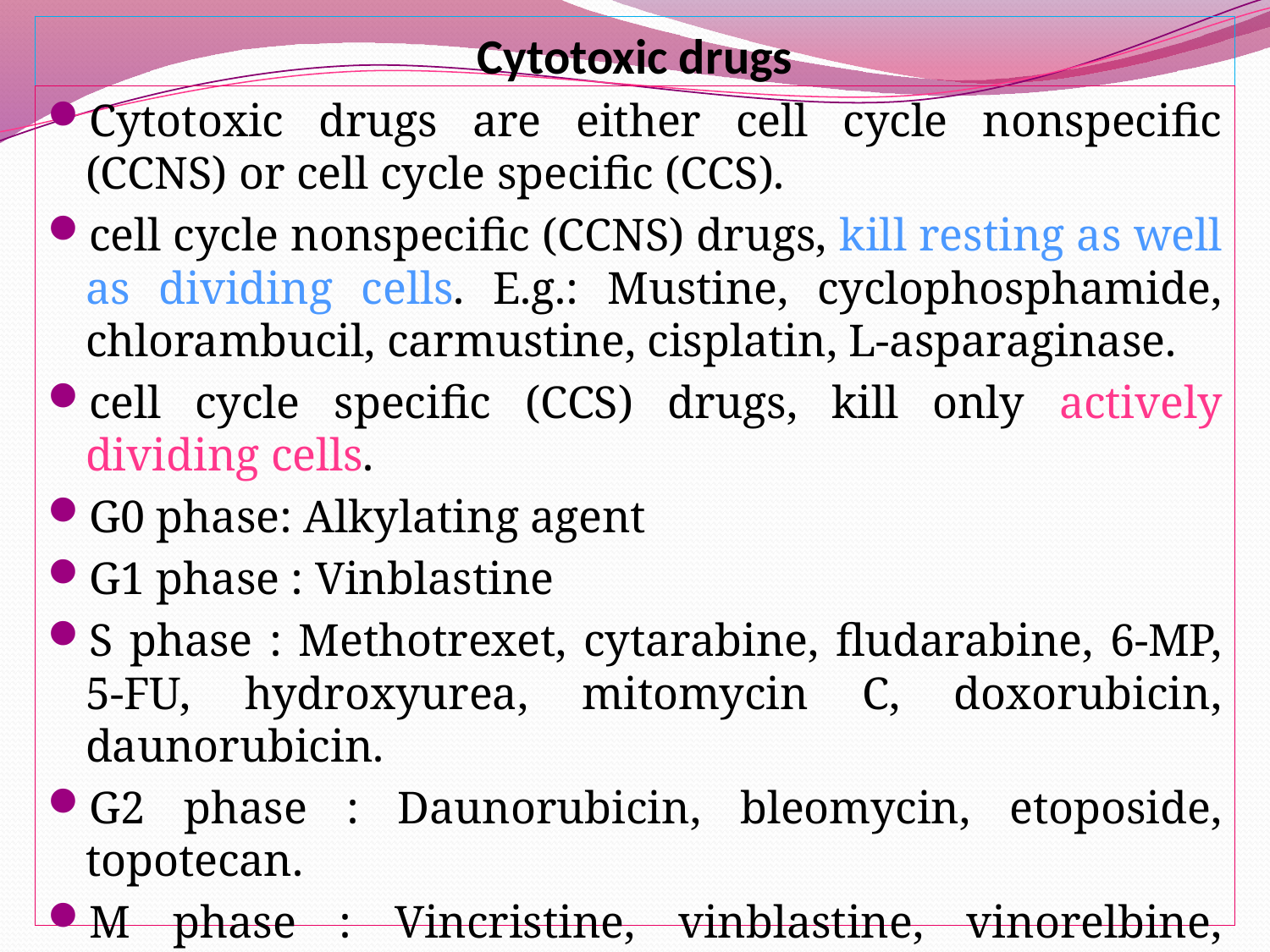

# Cytotoxic drugs
Cytotoxic drugs are either cell cycle nonspecific (CCNS) or cell cycle specific (CCS).
cell cycle nonspecific (CCNS) drugs, kill resting as well as dividing cells. E.g.: Mustine, cyclophosphamide, chlorambucil, carmustine, cisplatin, L-asparaginase.
cell cycle specific (CCS) drugs, kill only actively dividing cells.
G0 phase: Alkylating agent
G1 phase : Vinblastine
S phase : Methotrexet, cytarabine, fludarabine, 6-MP, 5-FU, hydroxyurea, mitomycin C, doxorubicin, daunorubicin.
G2 phase : Daunorubicin, bleomycin, etoposide, topotecan.
M phase : Vincristine, vinblastine, vinorelbine, paclitaxel, docetaxel